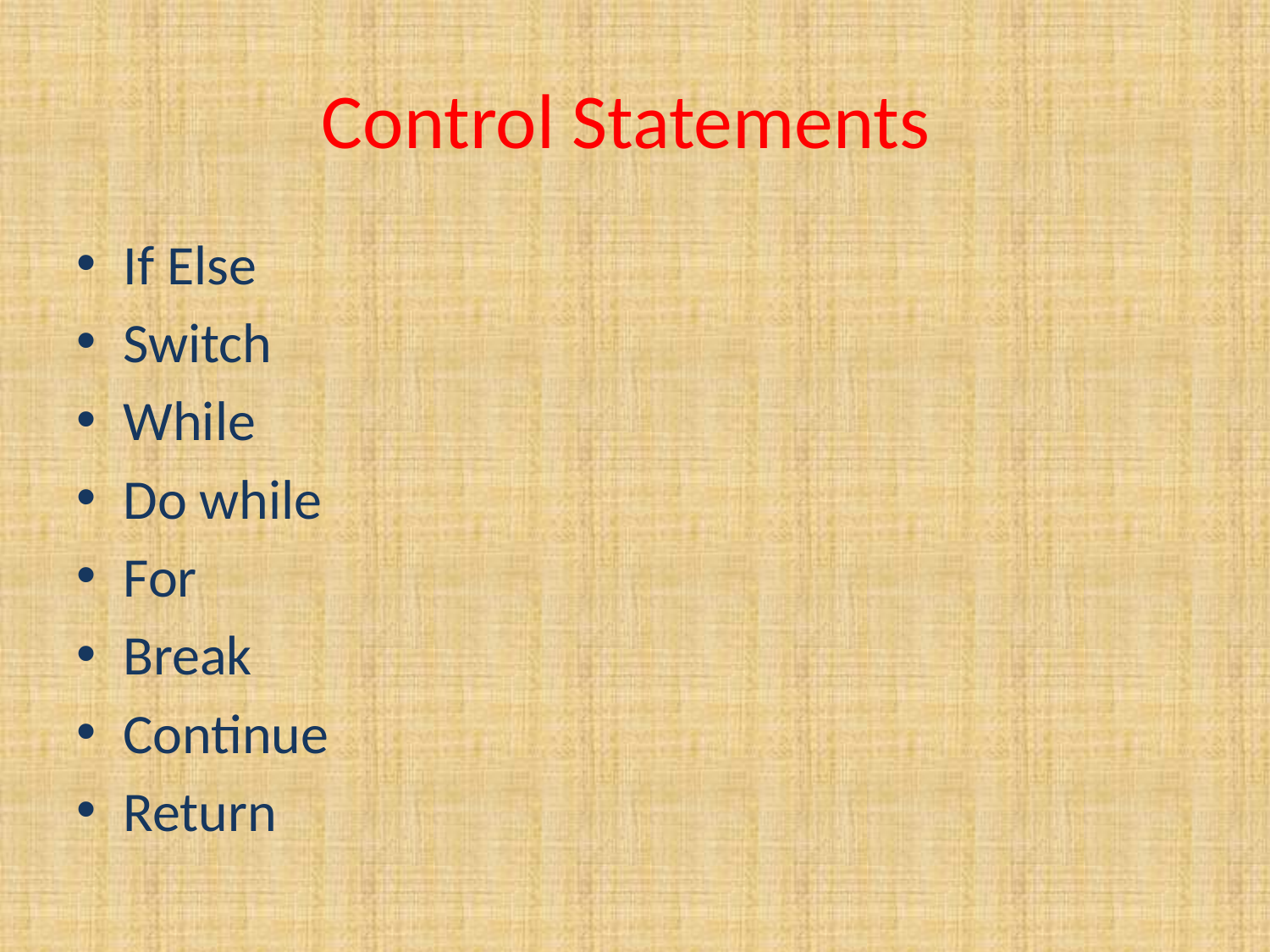

# Control Statements
If Else
Switch
While
Do while
For
Break
Continue
Return